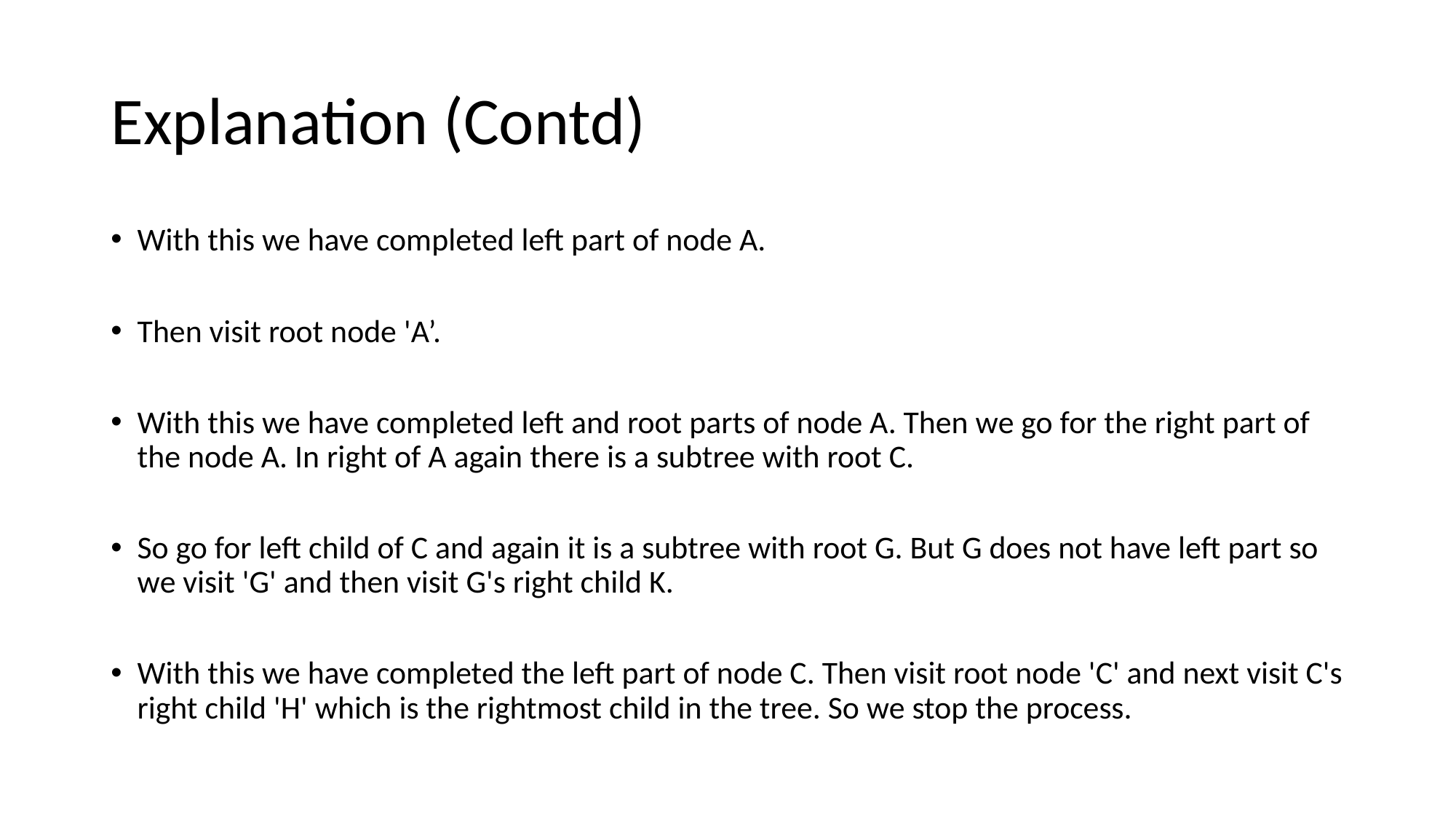

# Explanation (Contd)
With this we have completed left part of node A.

Then visit root node 'A’.

With this we have completed left and root parts of node A. Then we go for the right part of the node A. In right of A again there is a subtree with root C.

So go for left child of C and again it is a subtree with root G. But G does not have left part so we visit 'G' and then visit G's right child K.

With this we have completed the left part of node C. Then visit root node 'C' and next visit C's right child 'H' which is the rightmost child in the tree. So we stop the process.